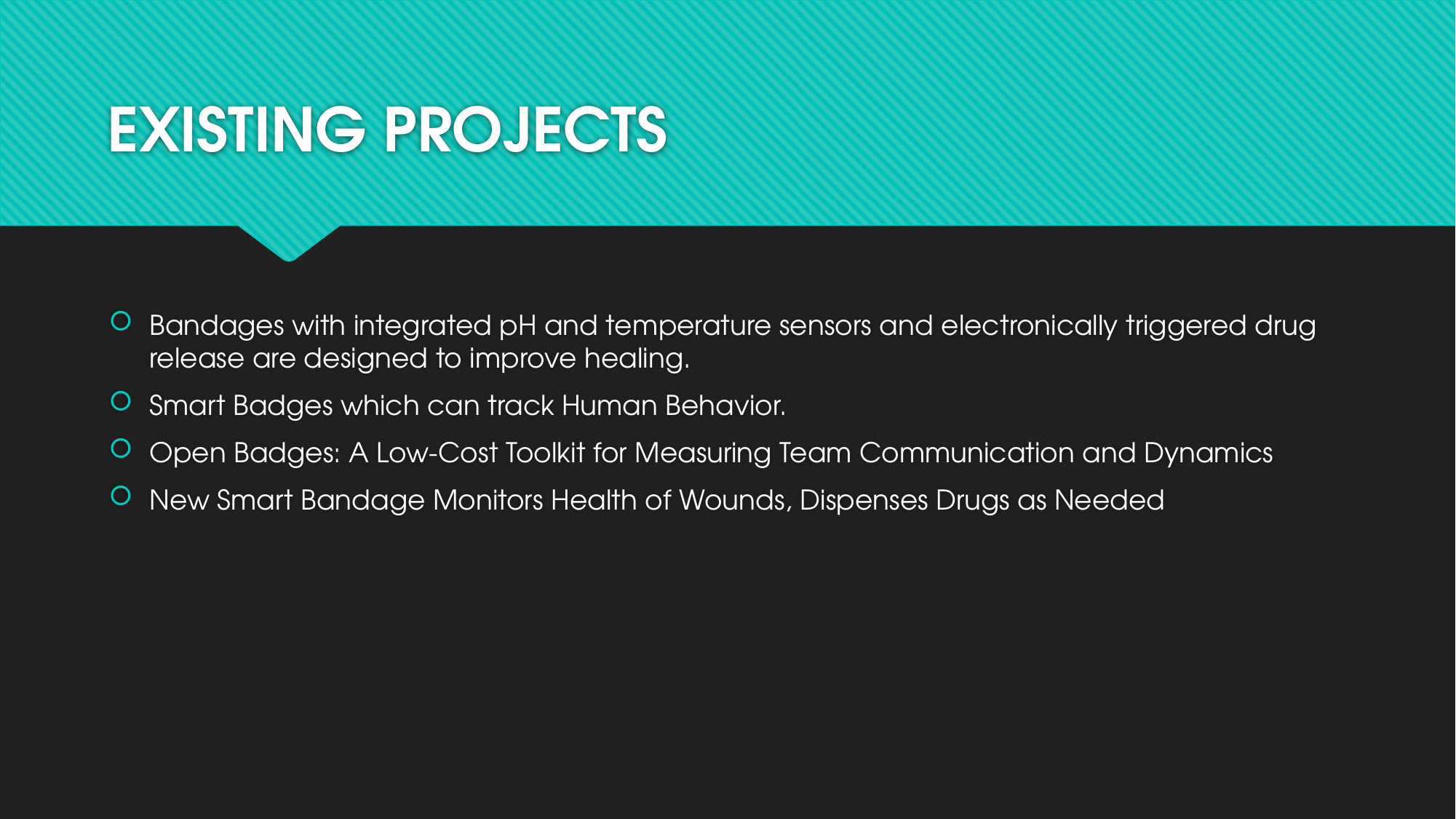

# EXISTING PROJECTS
Bandages with integrated pH and temperature sensors and electronically triggered drug release are designed to improve healing.
Smart Badges which can track Human Behavior.
Open Badges: A Low-Cost Toolkit for Measuring Team Communication and Dynamics
New Smart Bandage Monitors Health of Wounds, Dispenses Drugs as Needed